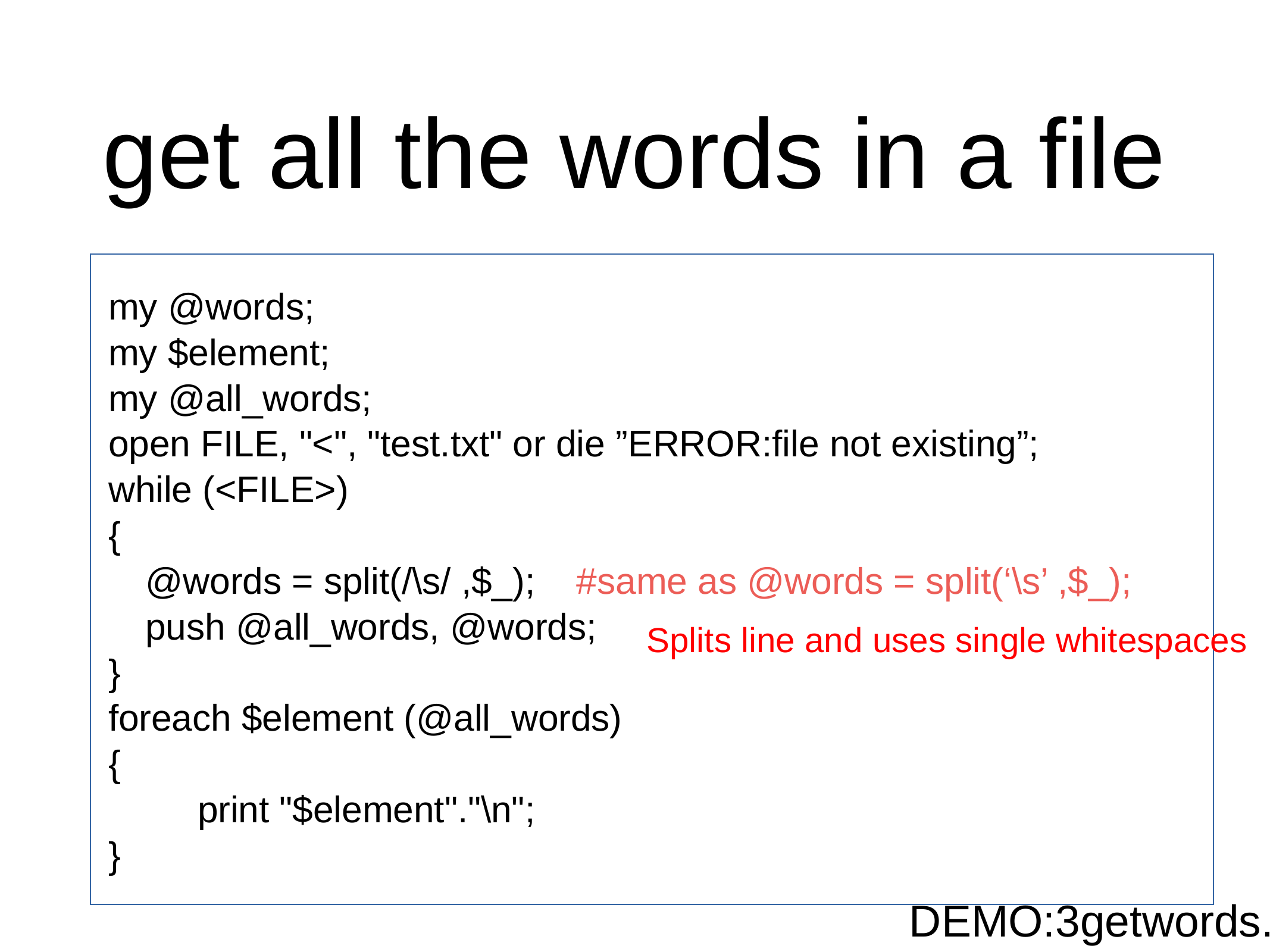

# get all the words in a file
my @words;
my $element;
my @all_words;
open FILE, "<", "test.txt" or die ”ERROR:file not existing”;
while (<FILE>)
{
@words = split(/\s/ ,$_);    #same as @words = split(‘\s’ ,$_);
push @all_words, @words;
}
foreach $element (@all_words)
{
	print "$element"."\n";
}
Splits line and uses single whitespaces
DEMO:3getwords.pl